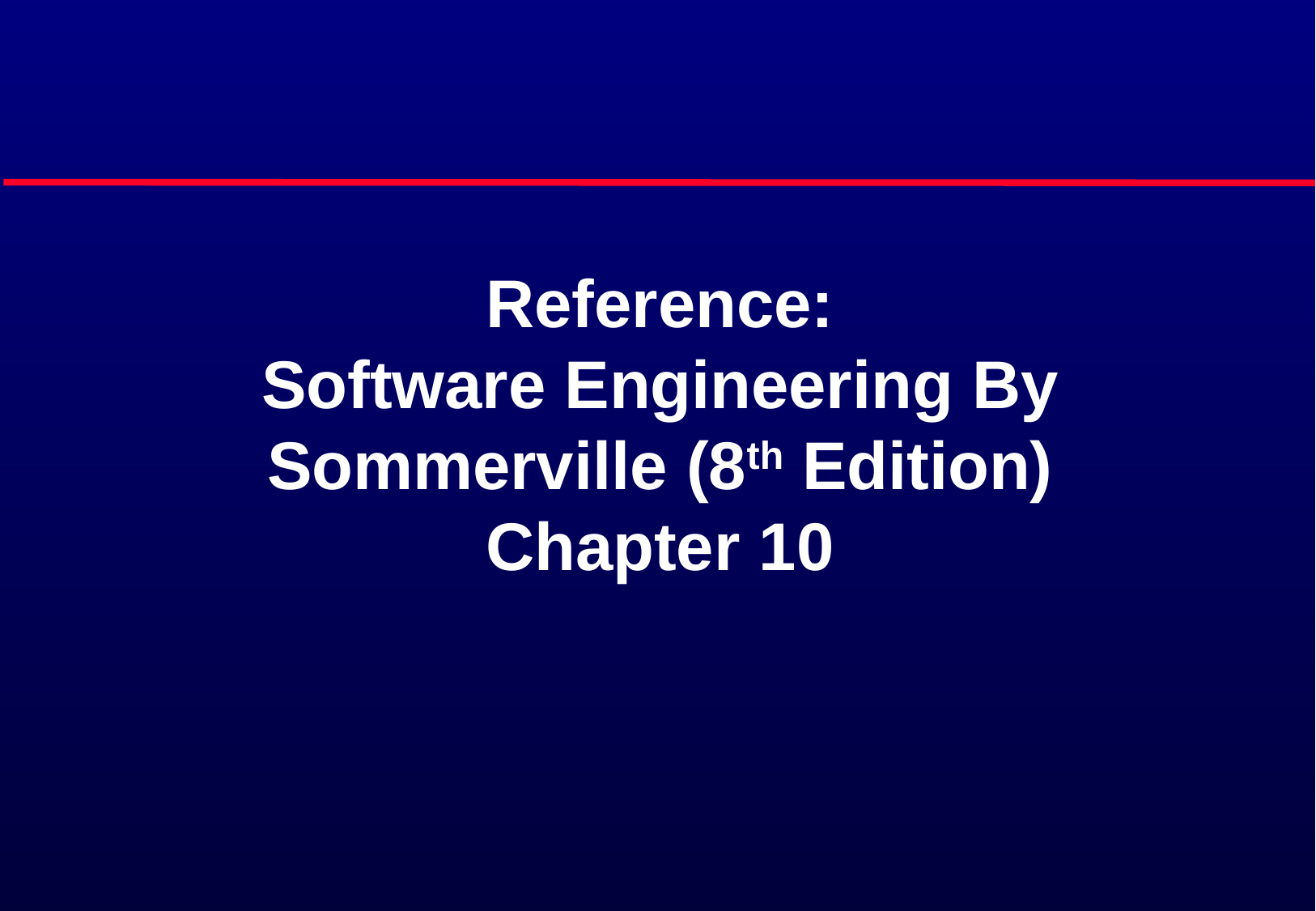

# Reference: Software Engineering By Sommerville (8th Edition) Chapter 10